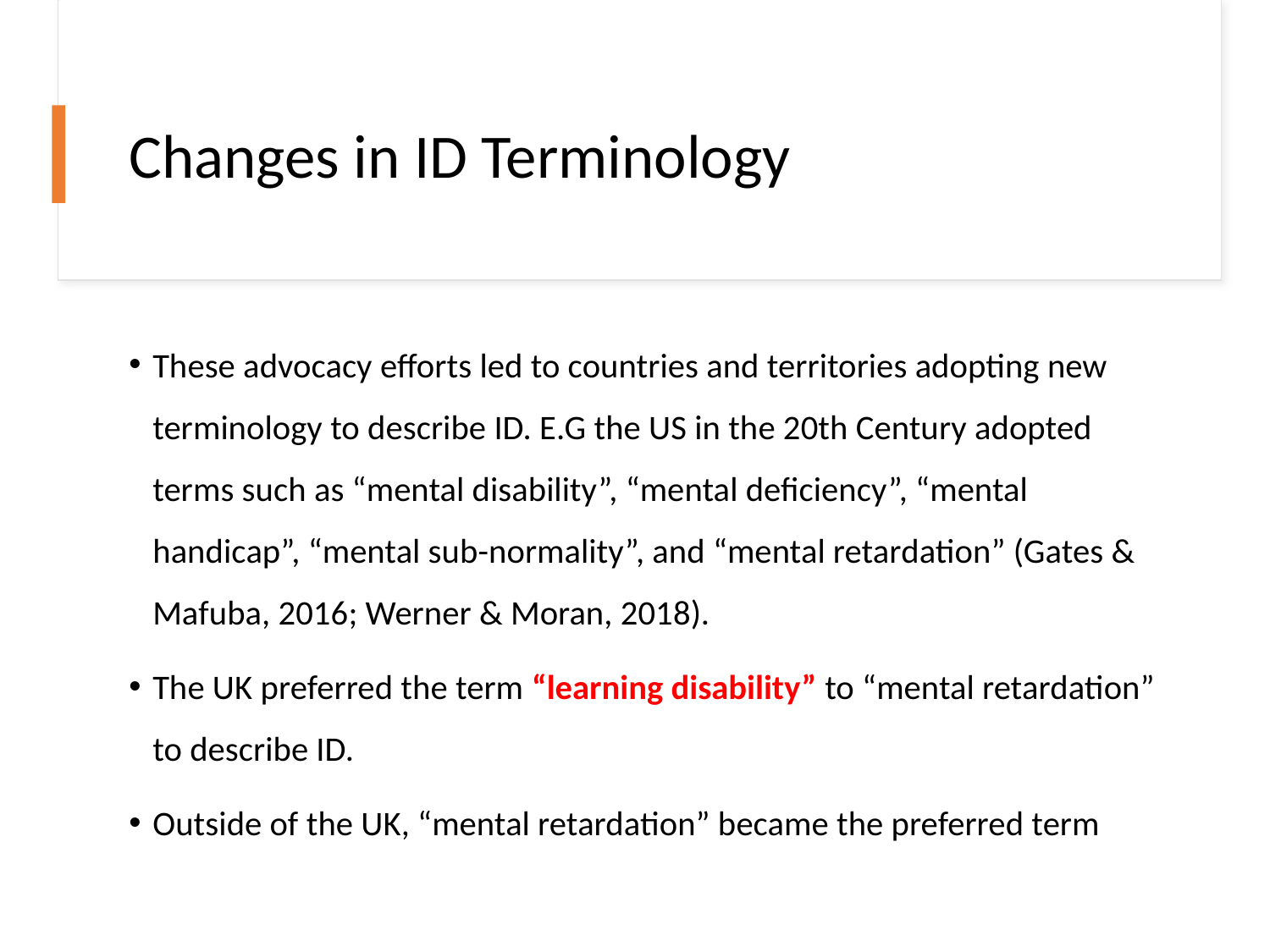

# Changes in ID Terminology

These advocacy efforts led to countries and territories adopting new terminology to describe ID. E.G the US in the 20th Century adopted terms such as “mental disability”, “mental deficiency”, “mental handicap”, “mental sub-normality”, and “mental retardation” (Gates & Mafuba, 2016; Werner & Moran, 2018).
The UK preferred the term “learning disability” to “mental retardation” to describe ID.
Outside of the UK, “mental retardation” became the preferred term